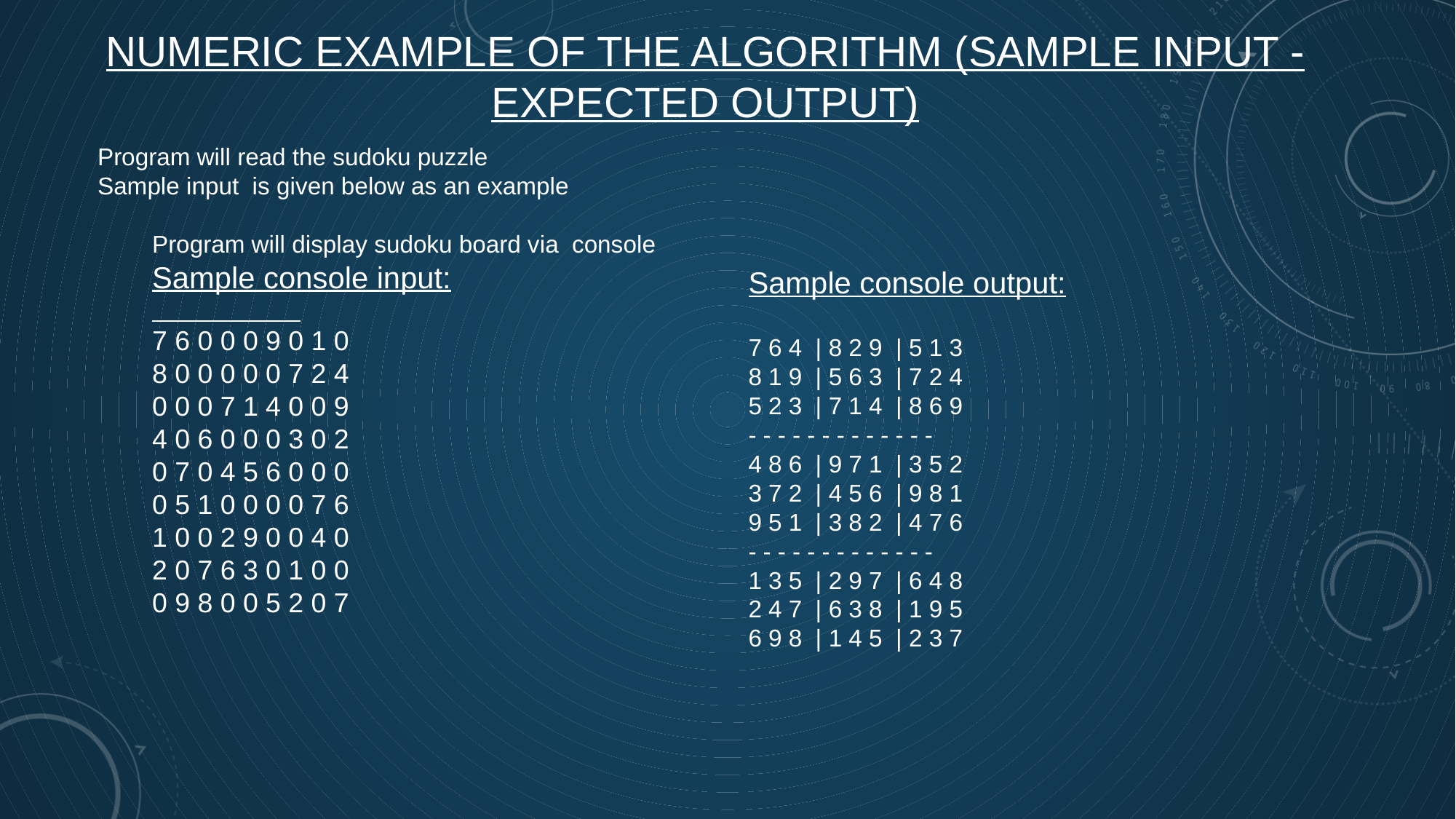

# Numeric example of the algorithm (Sample input - expected output)
Program will read the sudoku puzzle
Sample input  is given below as an example

Program will display sudoku board via  console
Sample console input:

7 6 0 0 0 9 0 1 0
8 0 0 0 0 0 7 2 4
0 0 0 7 1 4 0 0 9
4 0 6 0 0 0 3 0 2
0 7 0 4 5 6 0 0 0
0 5 1 0 0 0 0 7 6
1 0 0 2 9 0 0 4 0
2 0 7 6 3 0 1 0 0
0 9 8 0 0 5 2 0 7

Sample console output:

7 6 4  | 8 2 9  | 5 1 3
8 1 9  | 5 6 3  | 7 2 4
5 2 3  | 7 1 4  | 8 6 9
- - - - - - - - - - - - -
4 8 6  | 9 7 1  | 3 5 2
3 7 2  | 4 5 6  | 9 8 1
9 5 1  | 3 8 2  | 4 7 6
- - - - - - - - - - - - -
1 3 5  | 2 9 7  | 6 4 8
2 4 7  | 6 3 8  | 1 9 5
6 9 8  | 1 4 5  | 2 3 7